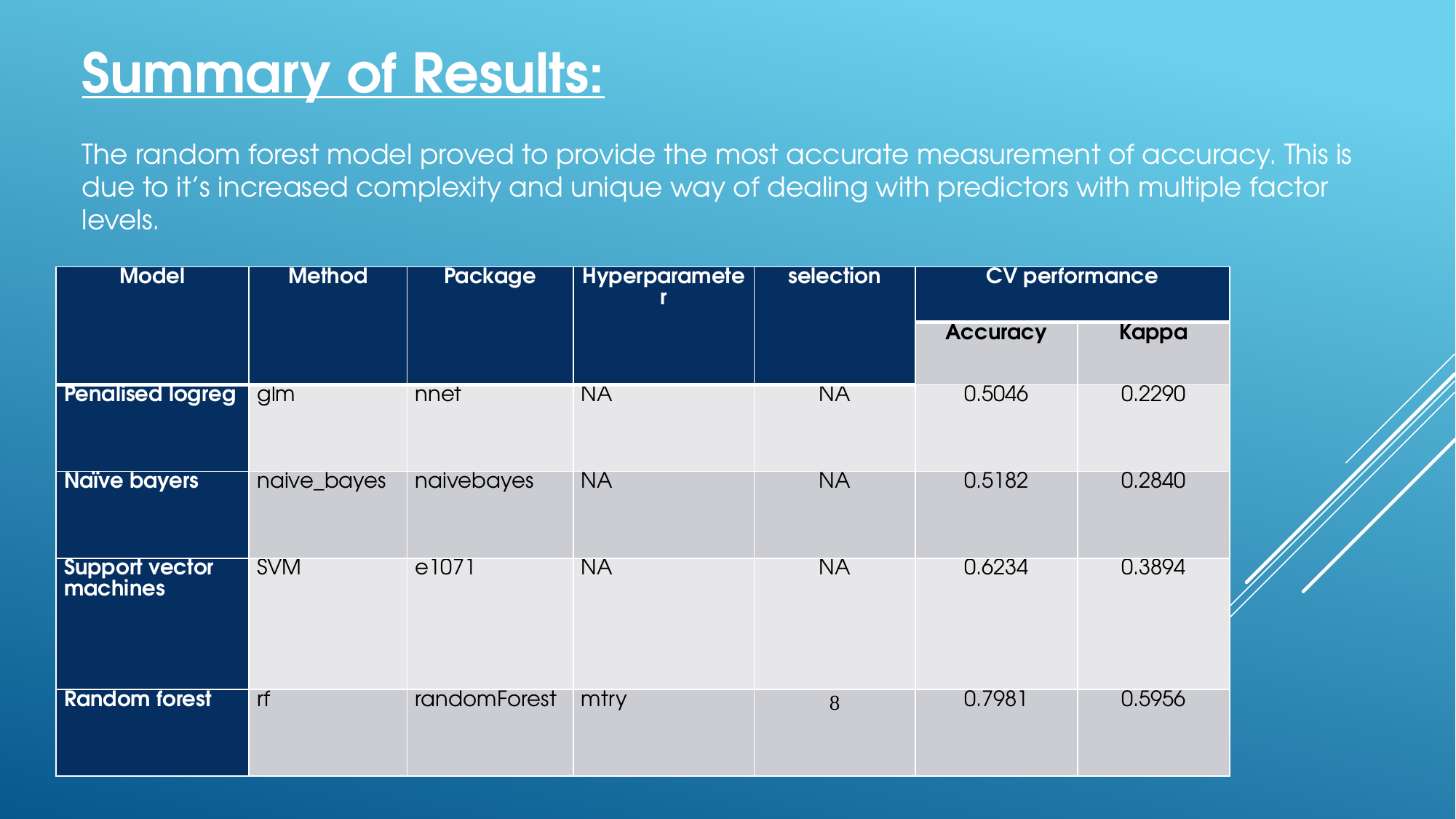

Summary of Results:

The random forest model proved to provide the most accurate measurement of accuracy. This is due to it’s increased complexity and unique way of dealing with predictors with multiple factor levels.

| Model | Method | Package | Hyperparameter | selection | CV performance |  |
| --- | --- | --- | --- | --- | --- | --- |
|  |  |  |  |  | Accuracy | Kappa |
| Penalised logreg | glm | nnet | NA | NA | 0.5046 | 0.2290 |
| Naïve bayers | naive\_bayes | naivebayes | NA | NA | 0.5182 | 0.2840 |
| Support vector machines | SVM | e1071 | NA | NA | 0.6234 | 0.3894 |
| Random forest | rf | randomForest | mtry | 8 | 0.7981 | 0.5956 |